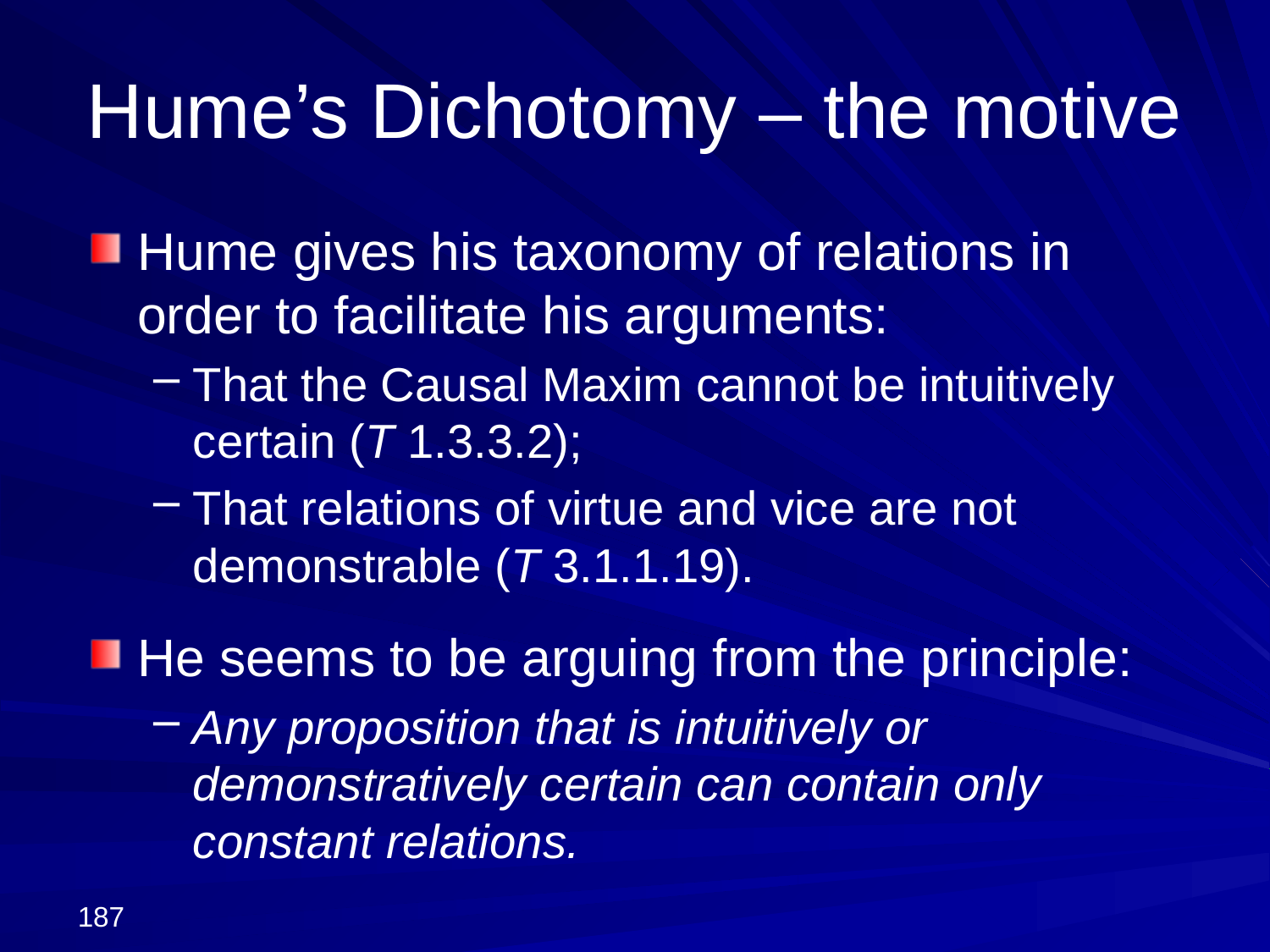

# Hume’s Dichotomy – the motive
Hume gives his taxonomy of relations in order to facilitate his arguments:
That the Causal Maxim cannot be intuitively certain (T 1.3.3.2);
That relations of virtue and vice are not demonstrable (T 3.1.1.19).
He seems to be arguing from the principle:
Any proposition that is intuitively or demonstratively certain can contain only constant relations.
187